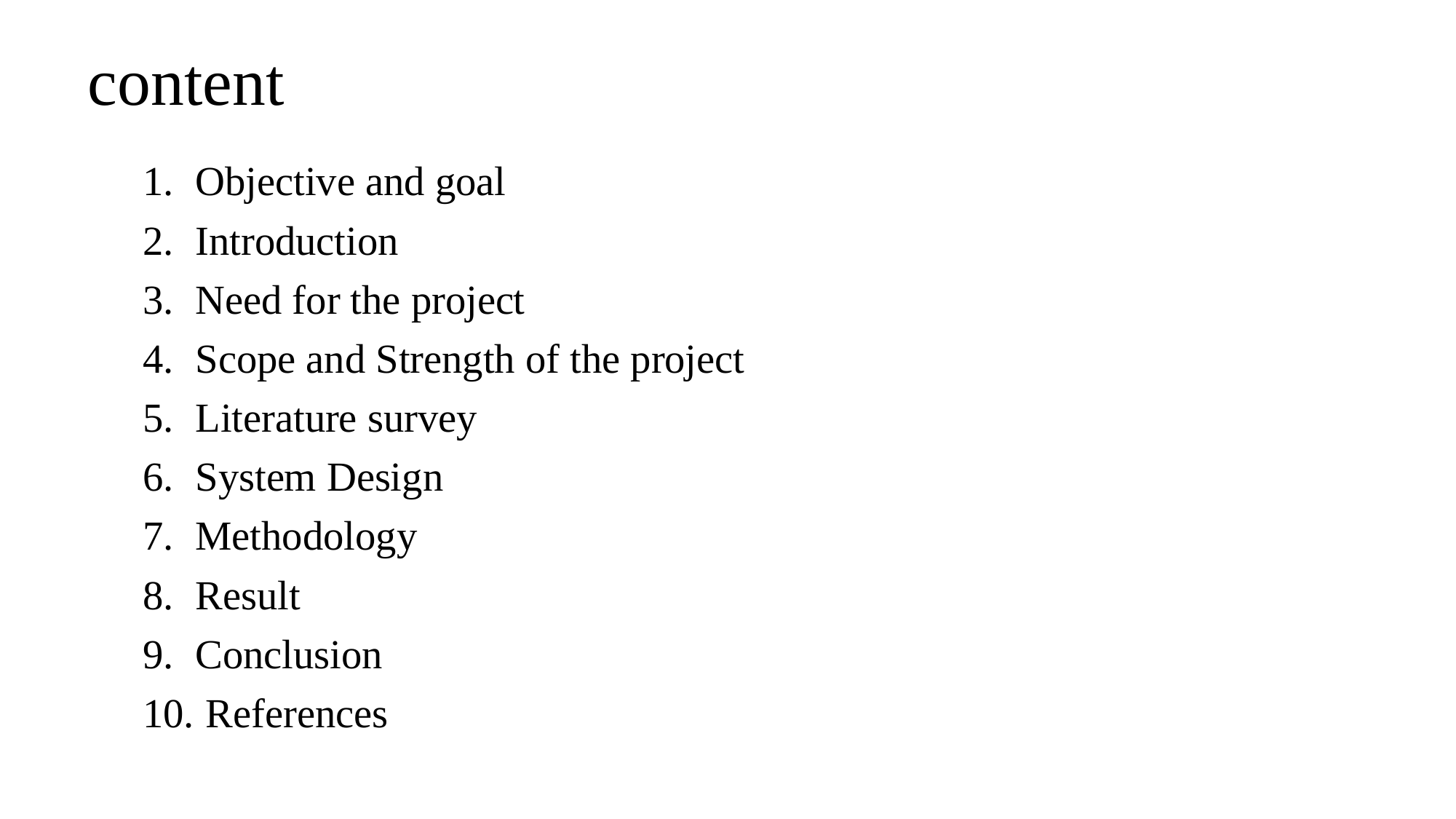

# content
Objective and goal
Introduction
Need for the project
Scope and Strength of the project
Literature survey
System Design
Methodology
Result
Conclusion
 References